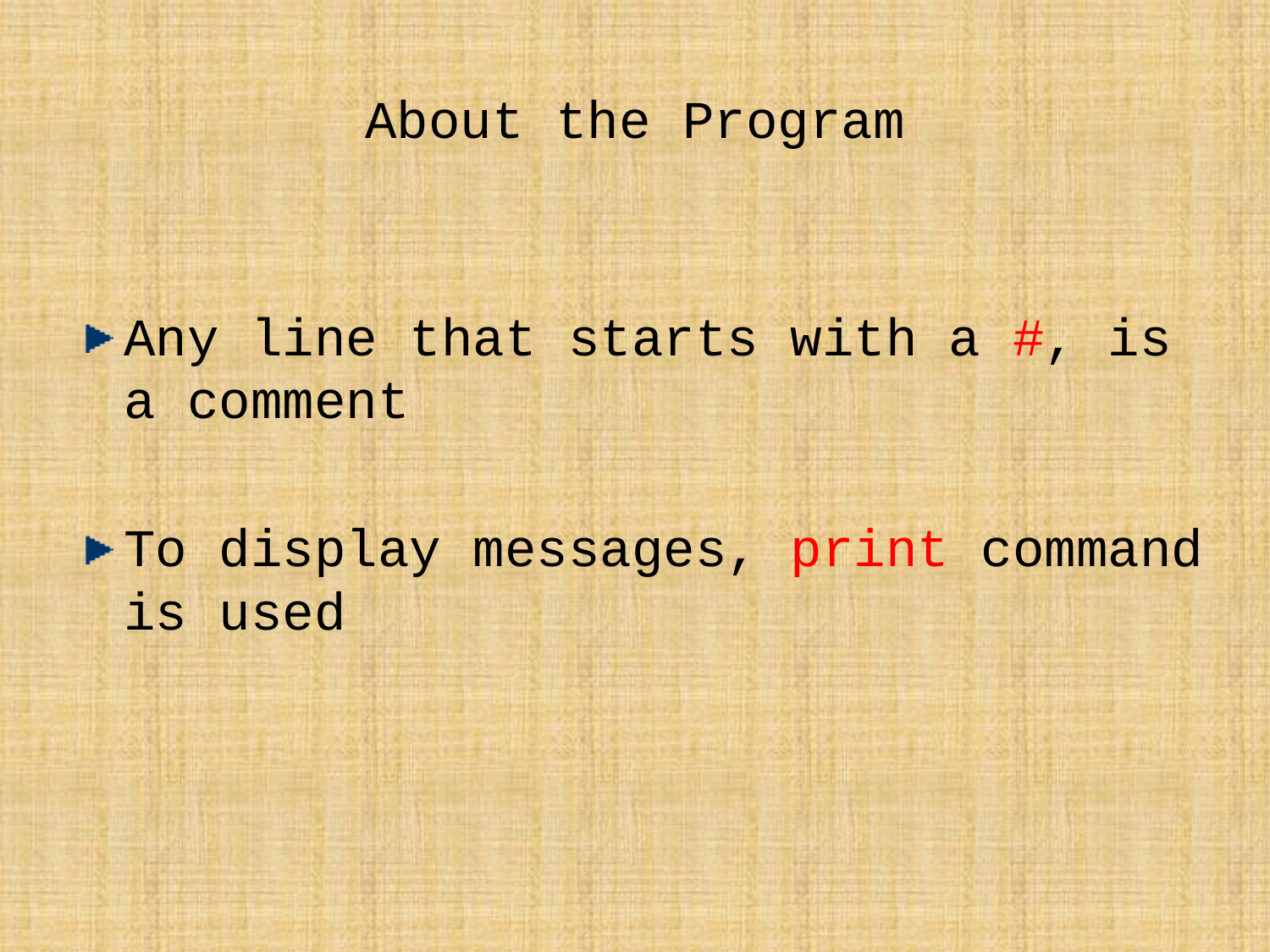

# About the Program

Any line that starts with a #, is a comment

To display messages, print command is used